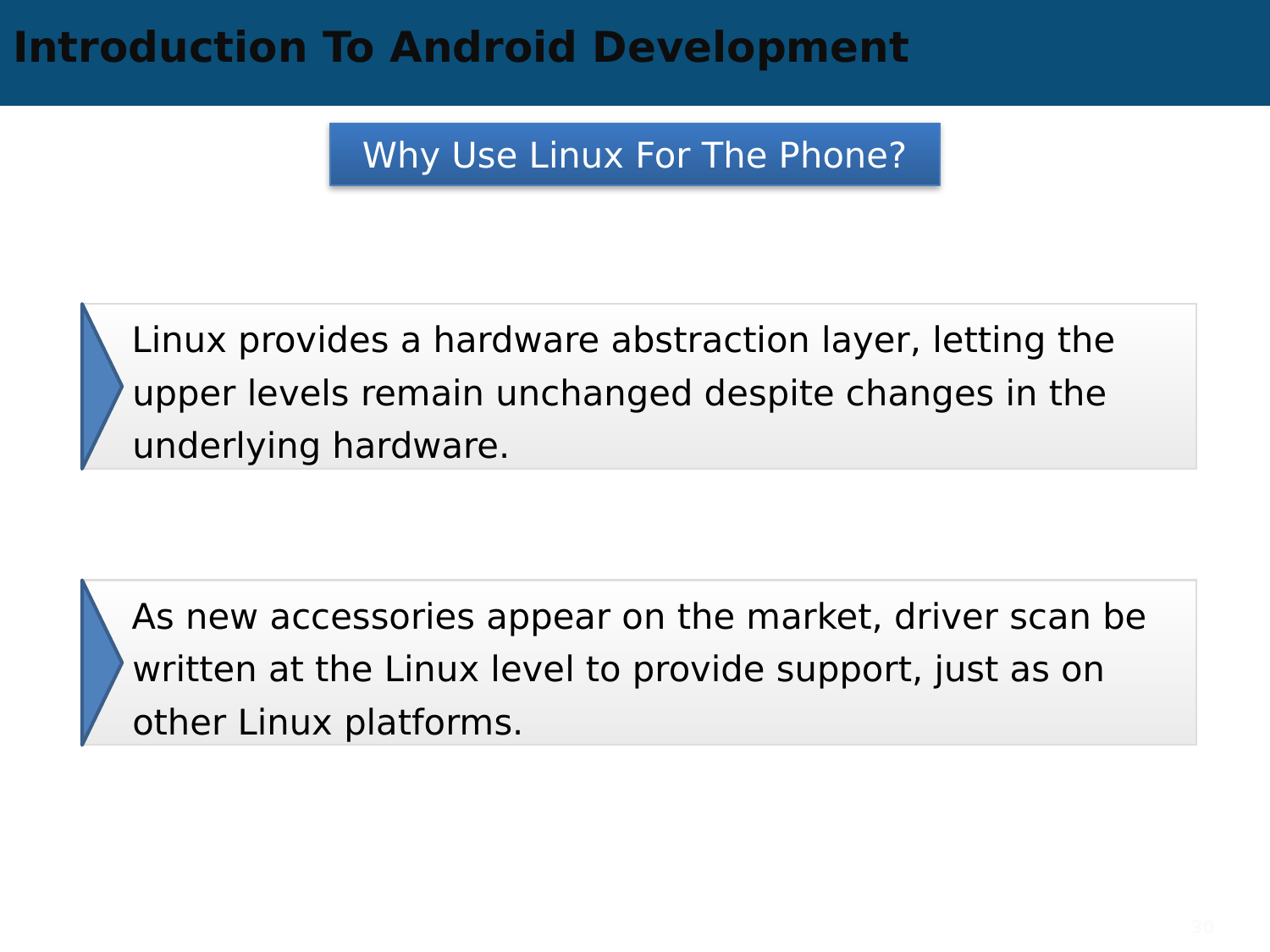

# Introduction To Android Development
Why Use Linux For The Phone?
Linux provides a hardware abstraction layer, letting the upper levels remain unchanged despite changes in the underlying hardware.

As new accessories appear on the market, driver scan be written at the Linux level to provide support, just as on other Linux platforms.